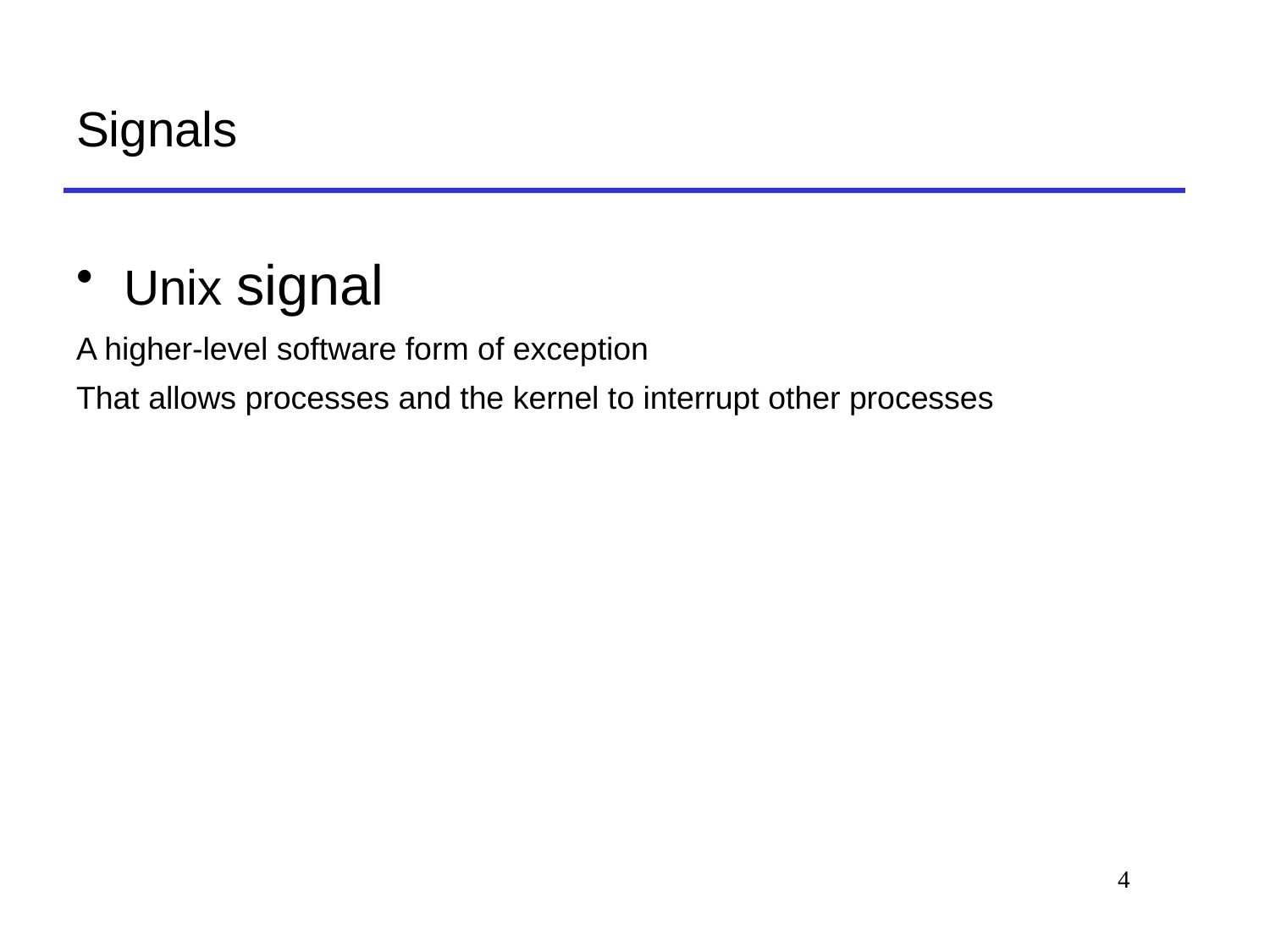

# Signals
Unix signal
A higher-level software form of exception
That allows processes and the kernel to interrupt other processes
4